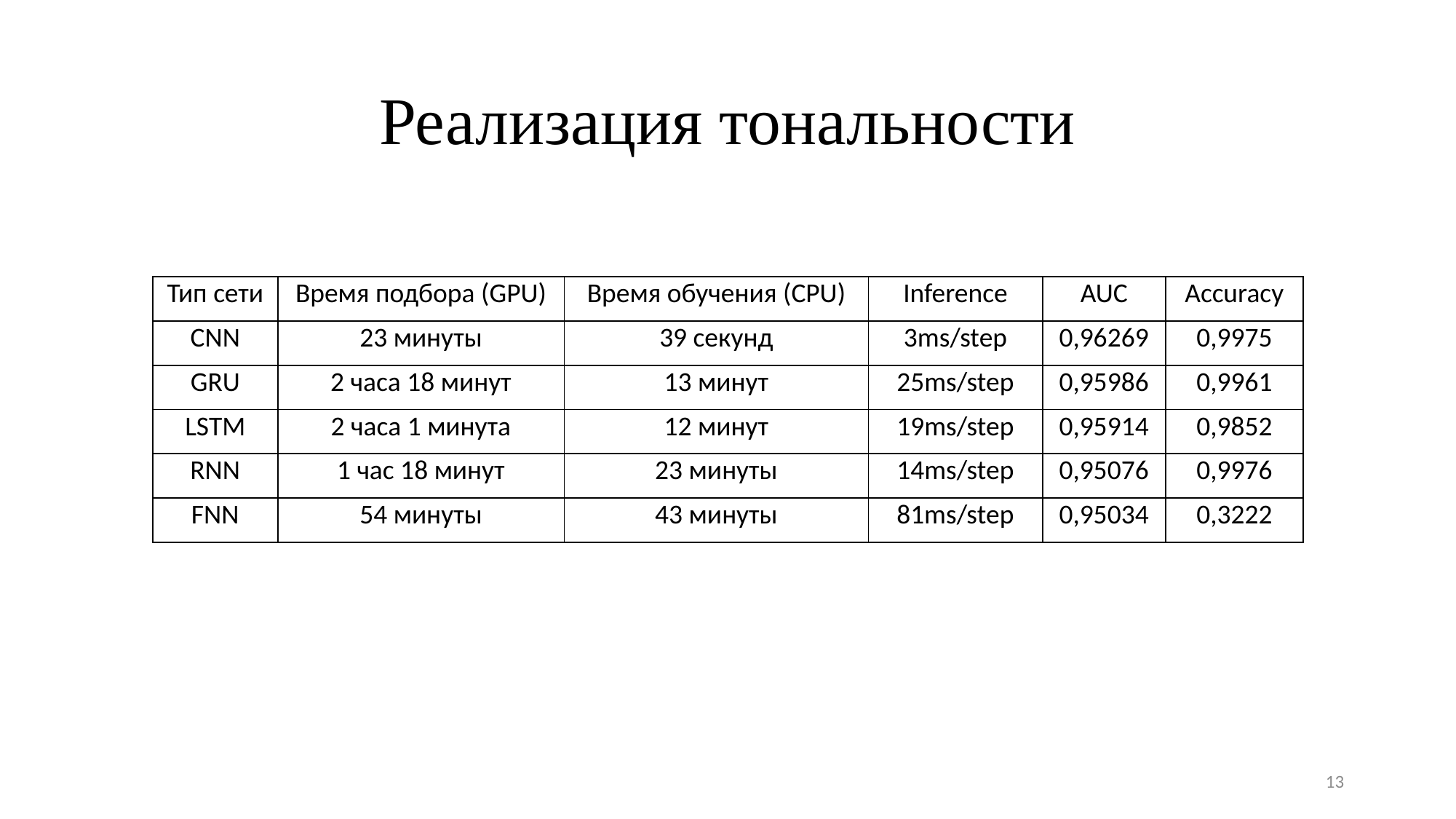

# Реализация тональности
| Тип сети | Время подбора (GPU) | Время обучения (CPU) | Inference | AUC | Accuracy |
| --- | --- | --- | --- | --- | --- |
| CNN | 23 минуты | 39 секунд | 3ms/step | 0,96269 | 0,9975 |
| GRU | 2 часа 18 минут | 13 минут | 25ms/step | 0,95986 | 0,9961 |
| LSTM | 2 часа 1 минута | 12 минут | 19ms/step | 0,95914 | 0,9852 |
| RNN | 1 час 18 минут | 23 минуты | 14ms/step | 0,95076 | 0,9976 |
| FNN | 54 минуты | 43 минуты | 81ms/step | 0,95034 | 0,3222 |

13